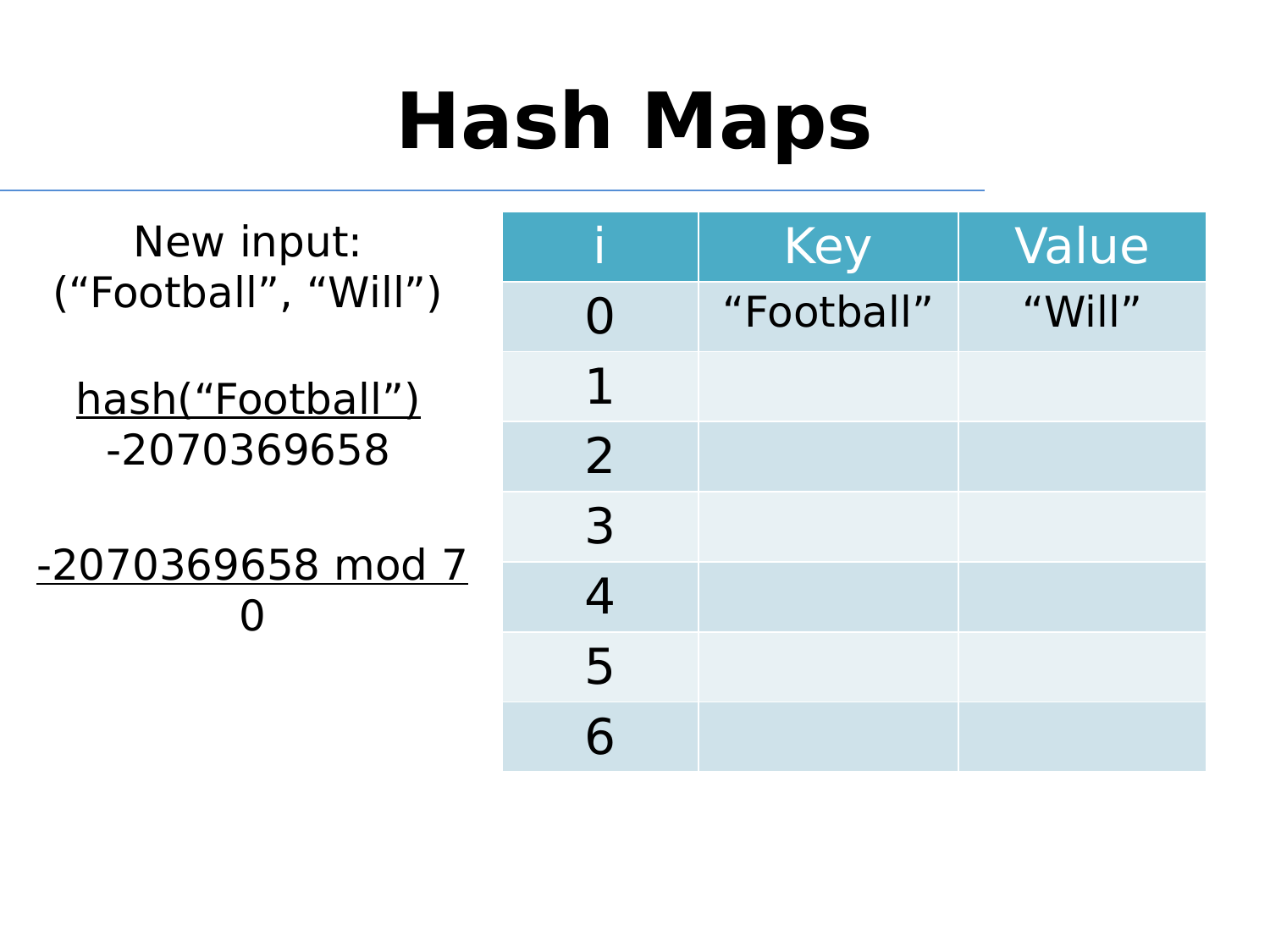

# Hash Maps
New input:
(“Football”, “Will”)
| i | Key | Value |
| --- | --- | --- |
| 0 | “Football” | “Will” |
| 1 |  |  |
| 2 |  |  |
| 3 |  |  |
| 4 |  |  |
| 5 |  |  |
| 6 |  |  |
hash(“Football”)
-2070369658
-2070369658 mod 7
0